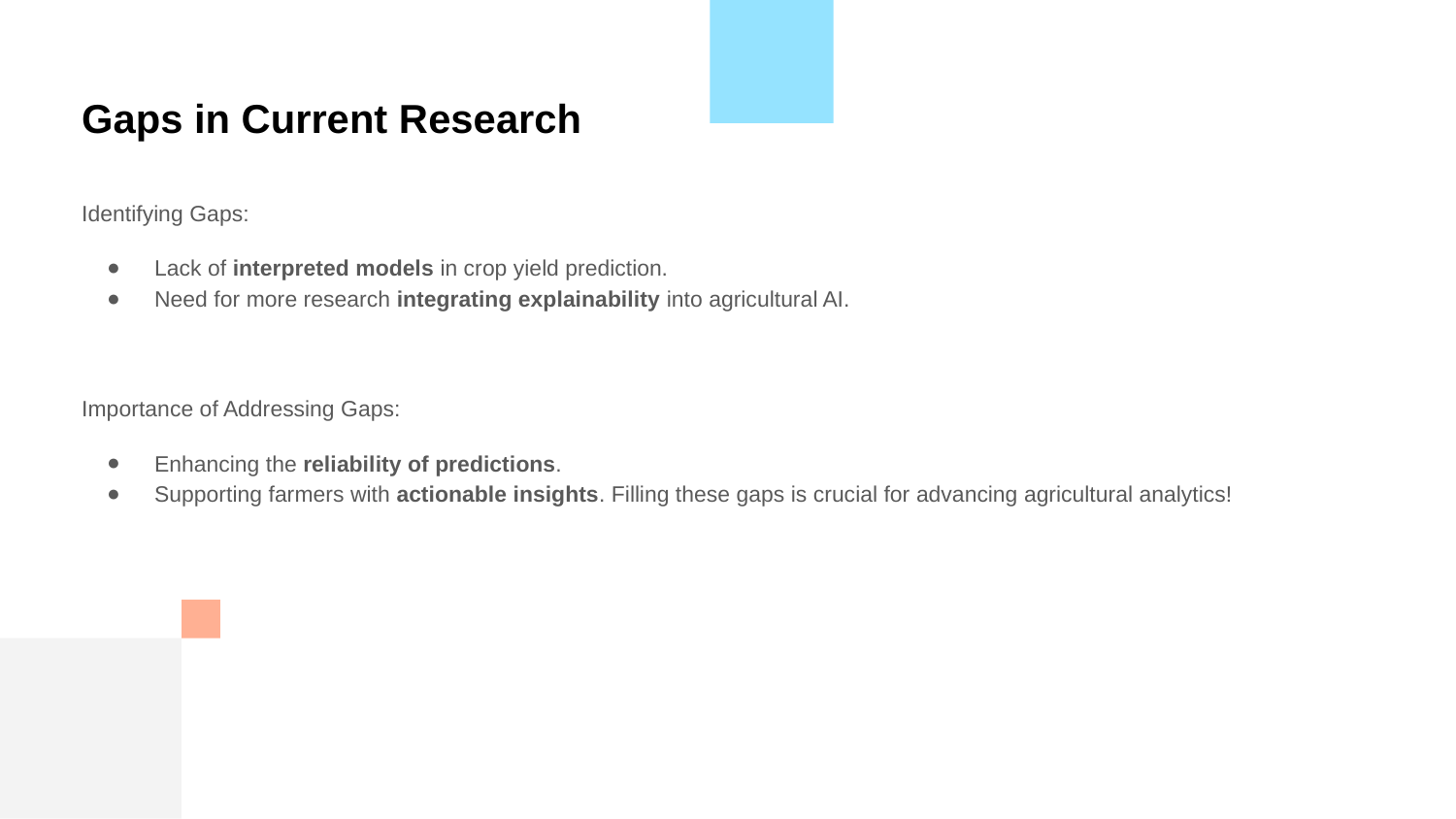

# Gaps in Current Research
Identifying Gaps:
Lack of interpreted models in crop yield prediction.
Need for more research integrating explainability into agricultural AI.

Importance of Addressing Gaps:
Enhancing the reliability of predictions.
Supporting farmers with actionable insights. Filling these gaps is crucial for advancing agricultural analytics!